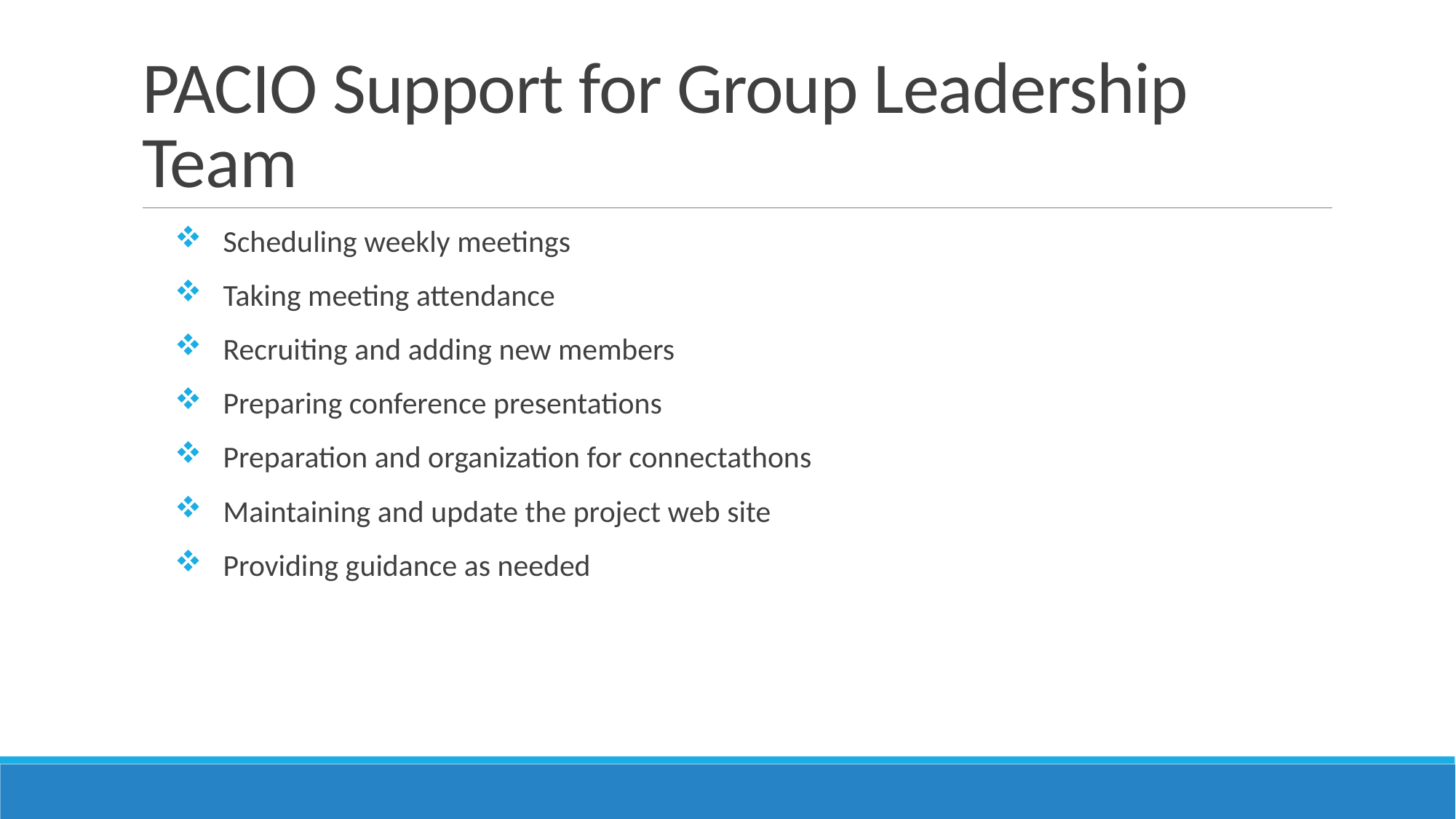

# PACIO Support for Group Leadership Team
   Scheduling weekly meetings
   Taking meeting attendance
   Recruiting and adding new members
   Preparing conference presentations
   Preparation and organization for connectathons
   Maintaining and update the project web site
   Providing guidance as needed